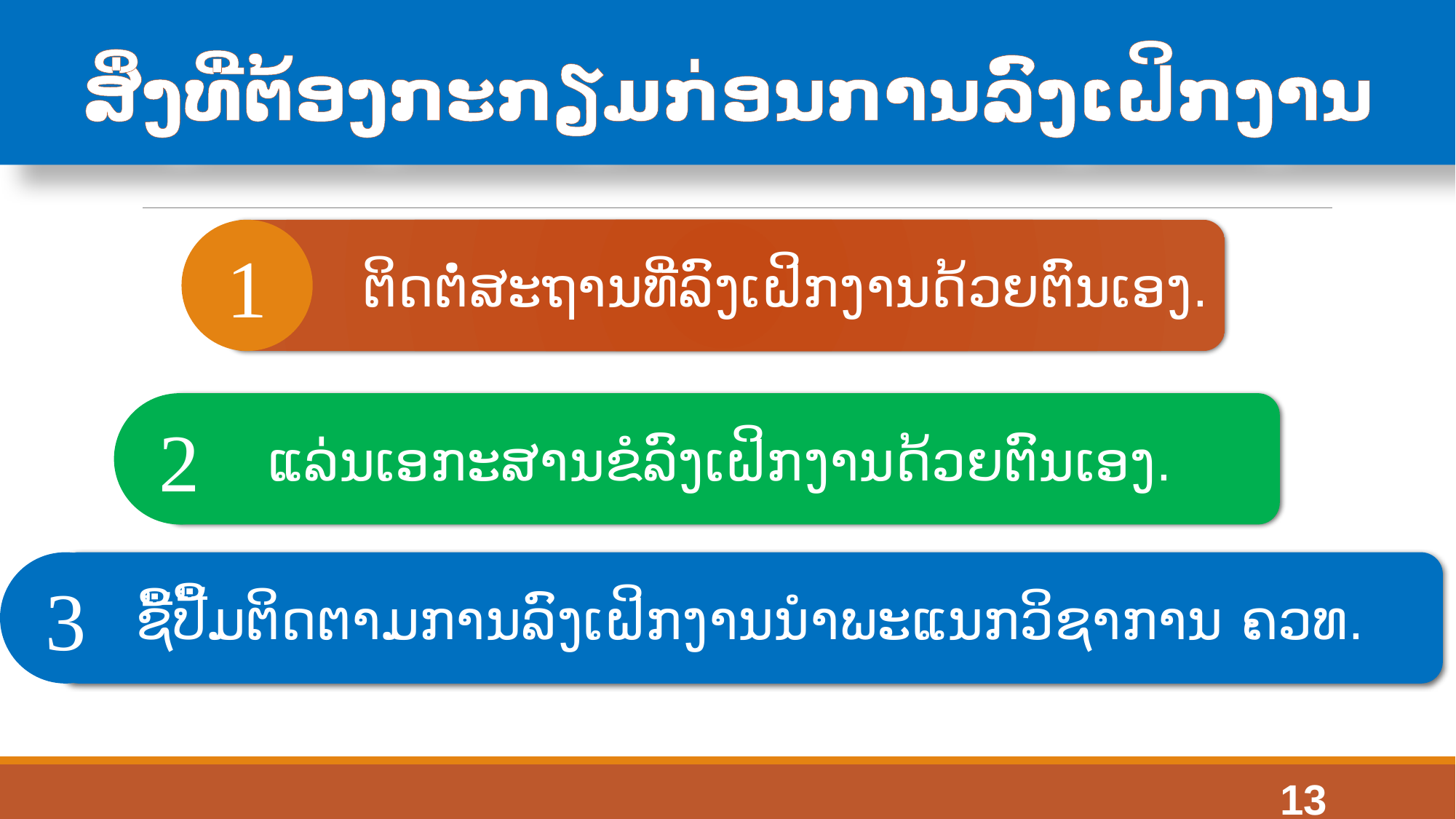

# ສິ່ງທີ່ຕ້ອງກະກຽມກ່ອນການລົງເຝິກງານ
1
ຕິດຕໍ່ສະຖານທີ່ລົງເຝິກງານດ້ວຍຕົນເອງ.
2
ແລ່ນເອກະສານຂໍລົງເຝິກງານດ້ວຍຕົນເອງ.
3
ຊື້ປື້ມຕິດຕາມການລົງເຝິກງານນໍາພະແນກວິຊາການ ຄວທ.
13